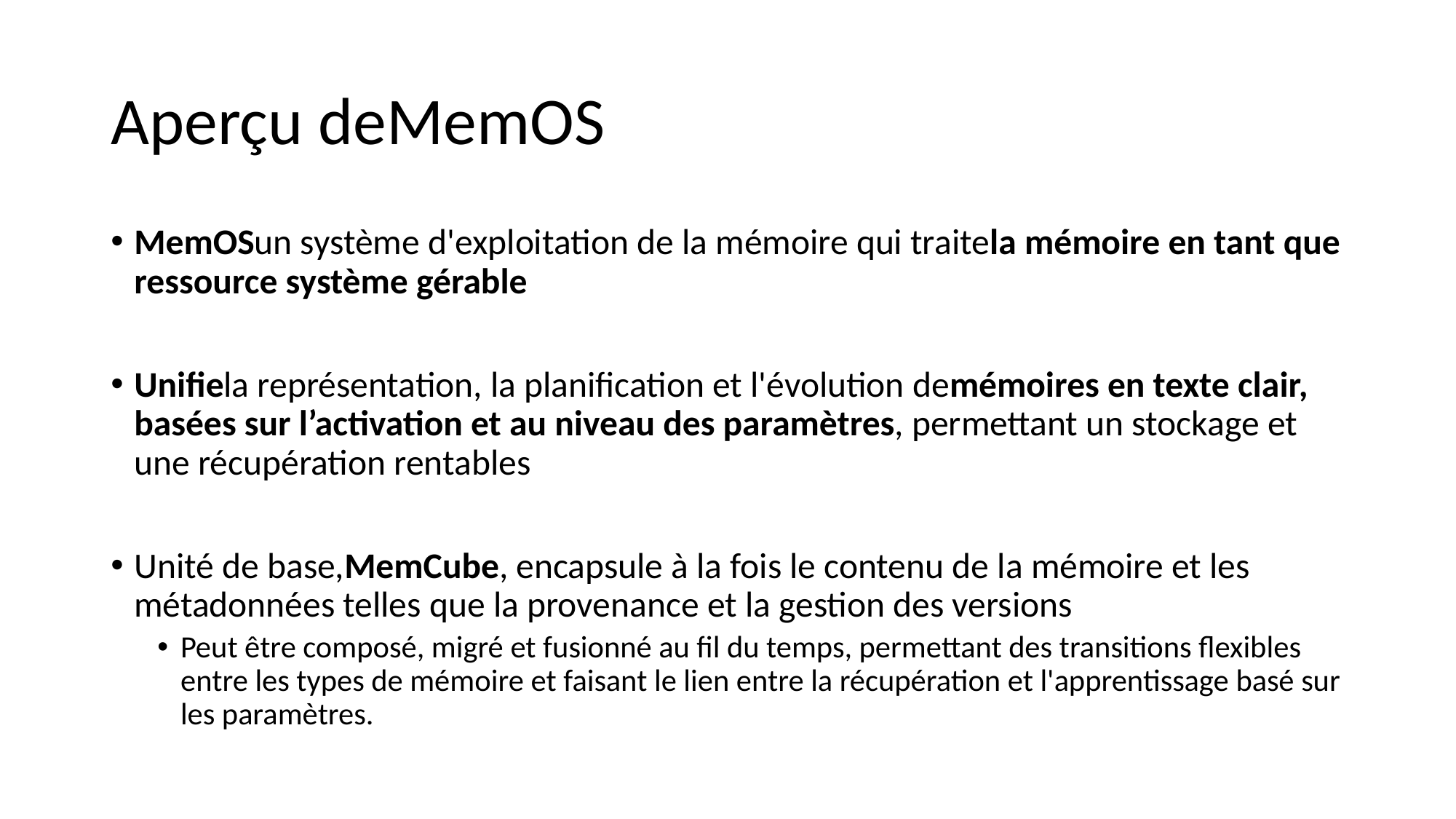

# Aperçu deMemOS
MemOSun système d'exploitation de la mémoire qui traitela mémoire en tant que ressource système gérable

Unifiela représentation, la planification et l'évolution demémoires en texte clair, basées sur l’activation et au niveau des paramètres, permettant un stockage et une récupération rentables

Unité de base,MemCube, encapsule à la fois le contenu de la mémoire et les métadonnées telles que la provenance et la gestion des versions
Peut être composé, migré et fusionné au fil du temps, permettant des transitions flexibles entre les types de mémoire et faisant le lien entre la récupération et l'apprentissage basé sur les paramètres.